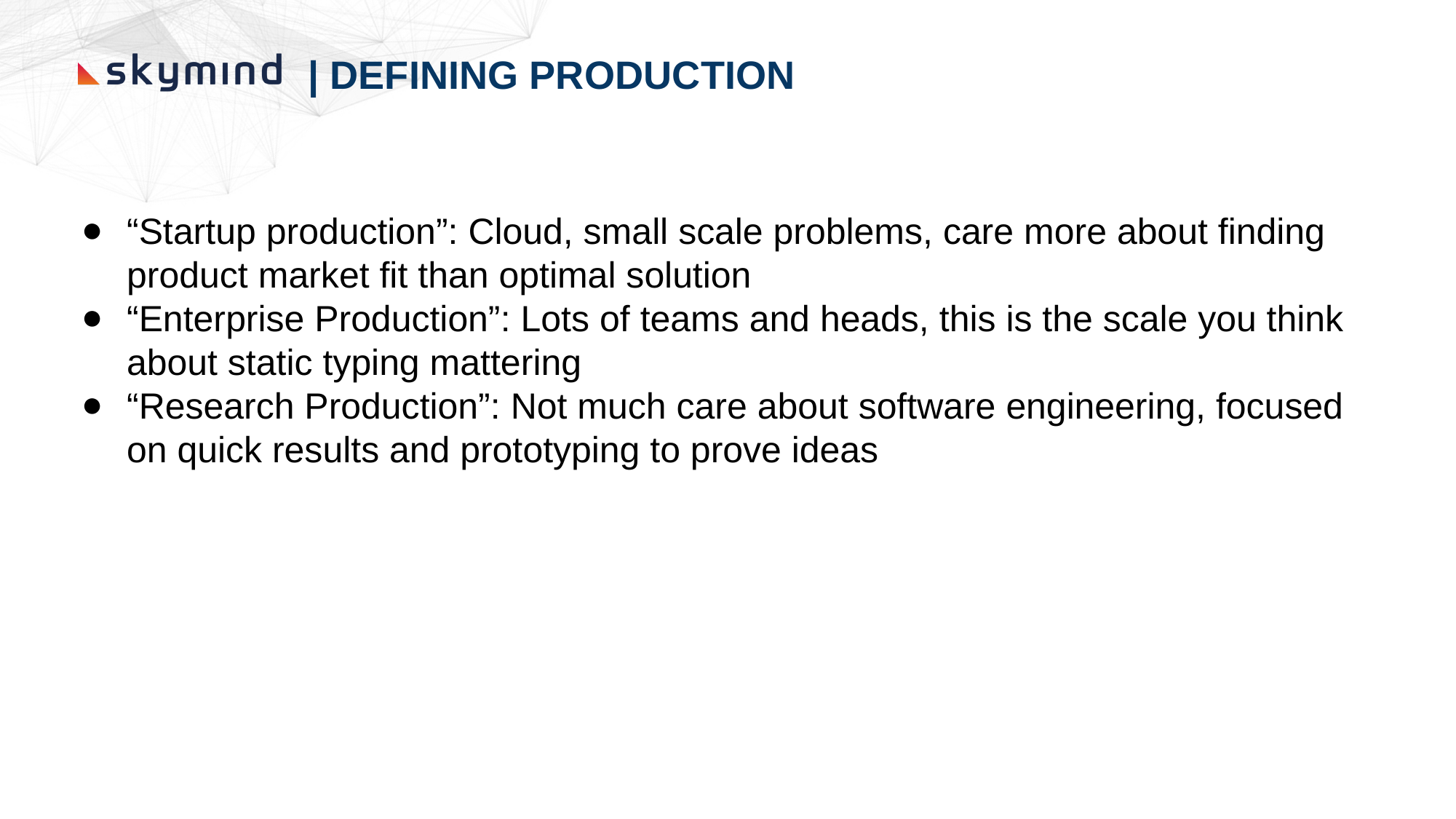

| DEFINING PRODUCTION
“Startup production”: Cloud, small scale problems, care more about finding product market fit than optimal solution
“Enterprise Production”: Lots of teams and heads, this is the scale you think about static typing mattering
“Research Production”: Not much care about software engineering, focused on quick results and prototyping to prove ideas